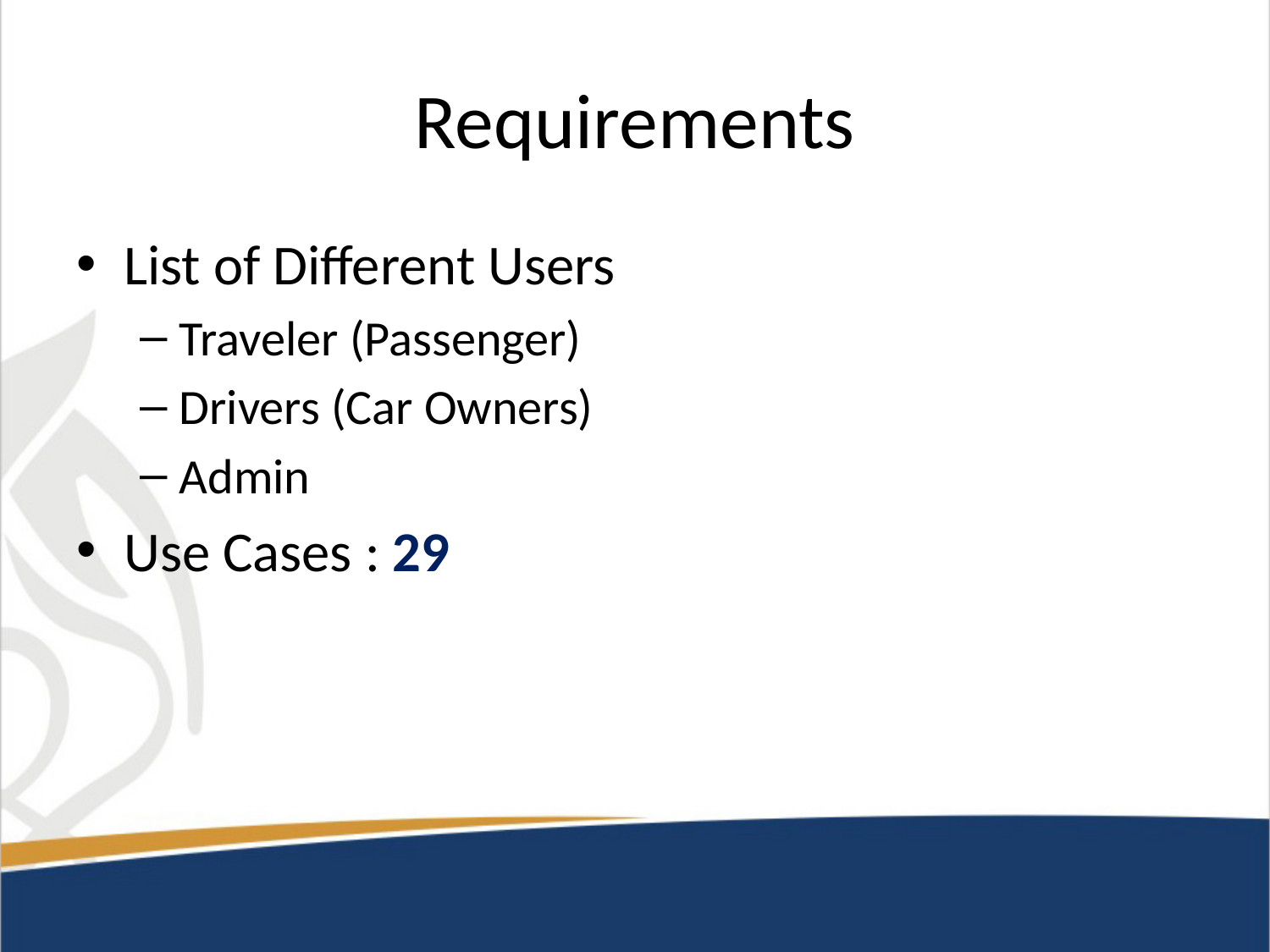

# Requirements
List of Different Users
Traveler (Passenger)
Drivers (Car Owners)
Admin
Use Cases : 29